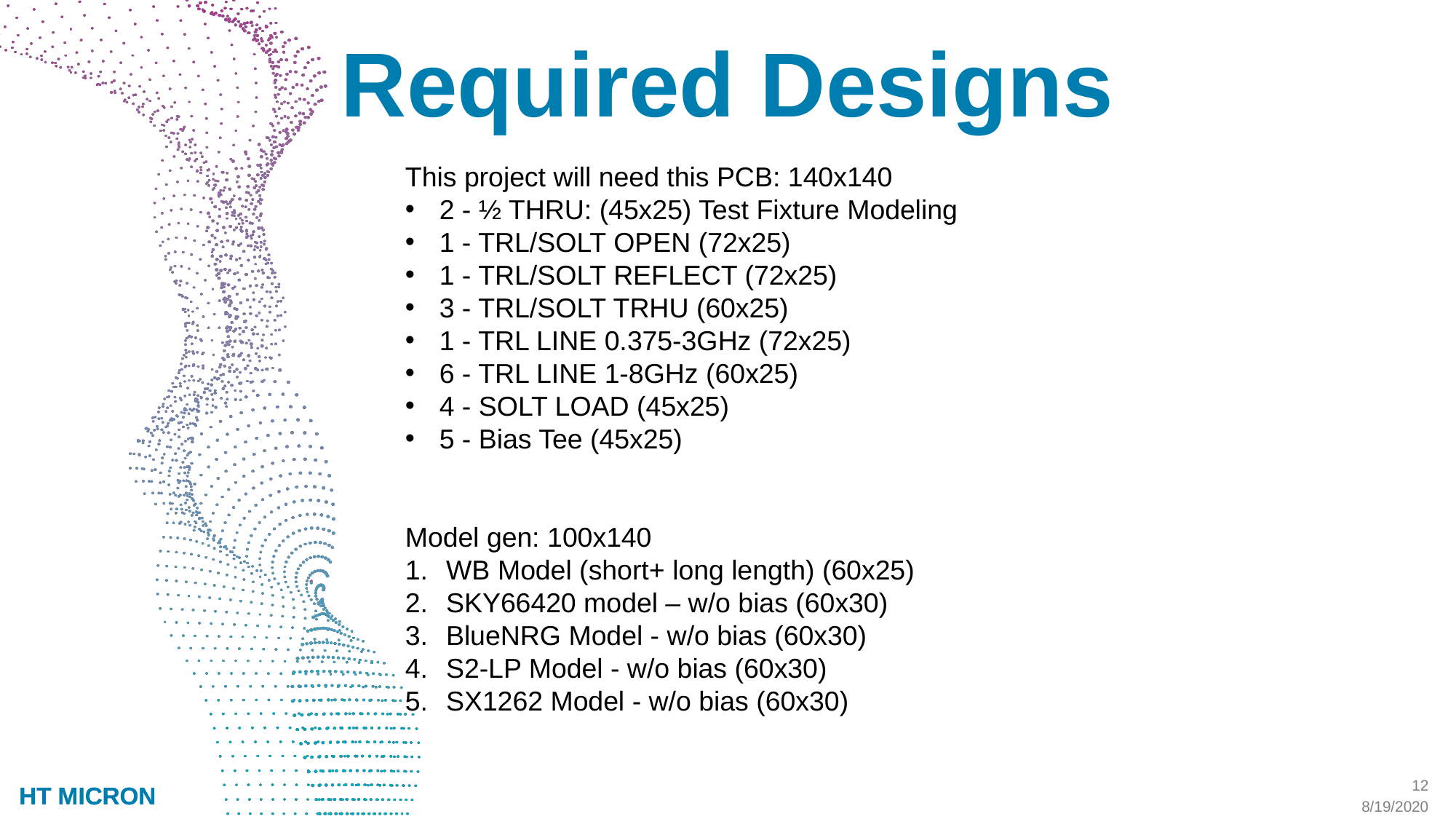

Required Designs
This project will need this PCB: 140x140
2 - ½ THRU: (45x25) Test Fixture Modeling
1 - TRL/SOLT OPEN (72x25)
1 - TRL/SOLT REFLECT (72x25)
3 - TRL/SOLT TRHU (60x25)
1 - TRL LINE 0.375-3GHz (72x25)
6 - TRL LINE 1-8GHz (60x25)
4 - SOLT LOAD (45x25)
5 - Bias Tee (45x25)

Model gen: 100x140
WB Model (short+ long length) (60x25)
SKY66420 model – w/o bias (60x30)
BlueNRG Model - w/o bias (60x30)
S2-LP Model - w/o bias (60x30)
SX1262 Model - w/o bias (60x30)

12
8/19/2020